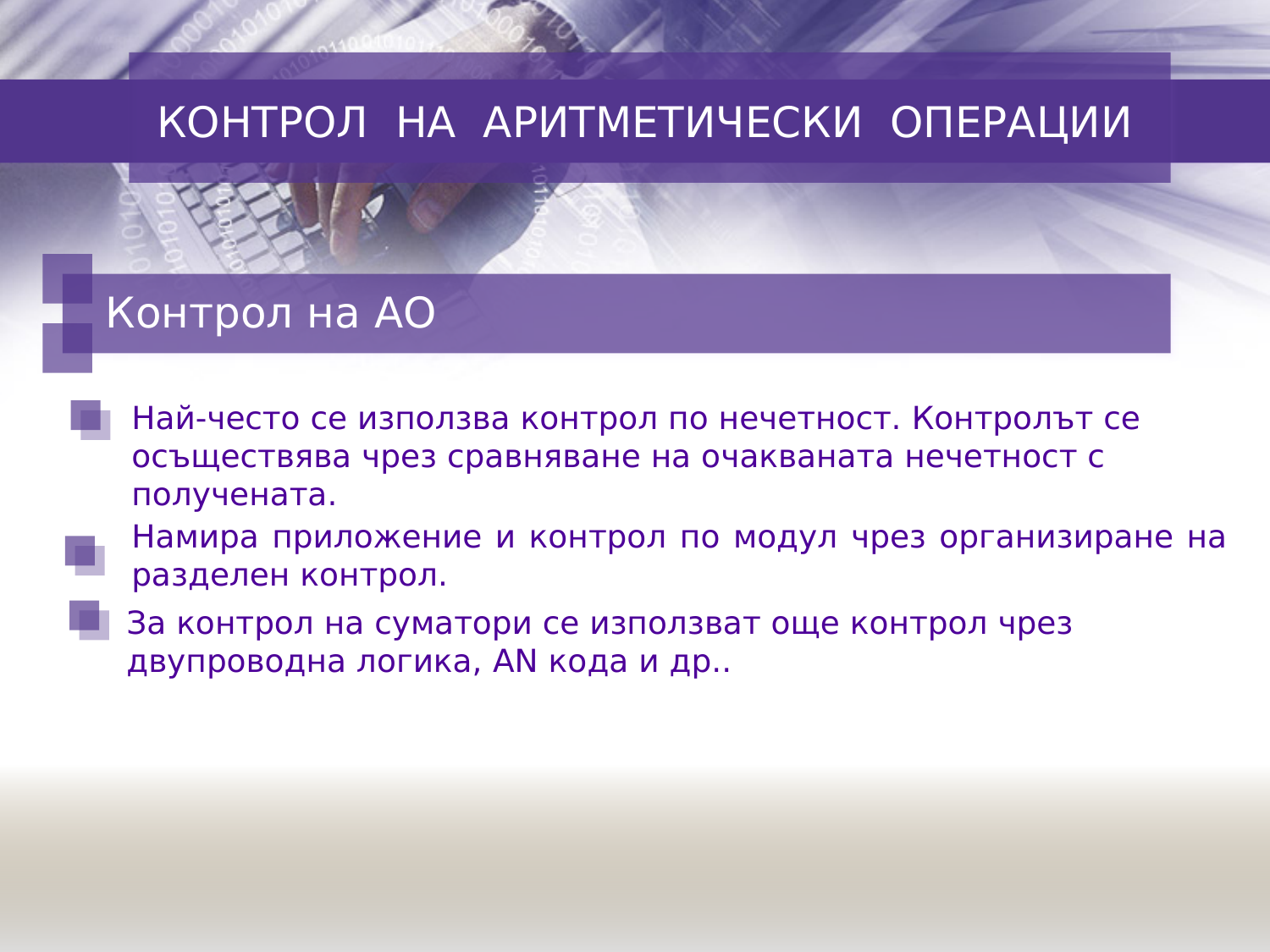

КОНТРОЛ  НА  АРИТМЕТИЧЕСКИ  ОПЕРАЦИИ

 Контрол на АО

Най-често се използва контрол по нечетност. Контролът се осъществява чрез сравняване на очакваната нечетност с получената.

Намира приложение и контрол по модул чрез организиране на разделен контрол.

За контрол на суматори се използват още контрол чрез
двупроводна логика, AN кода и др..